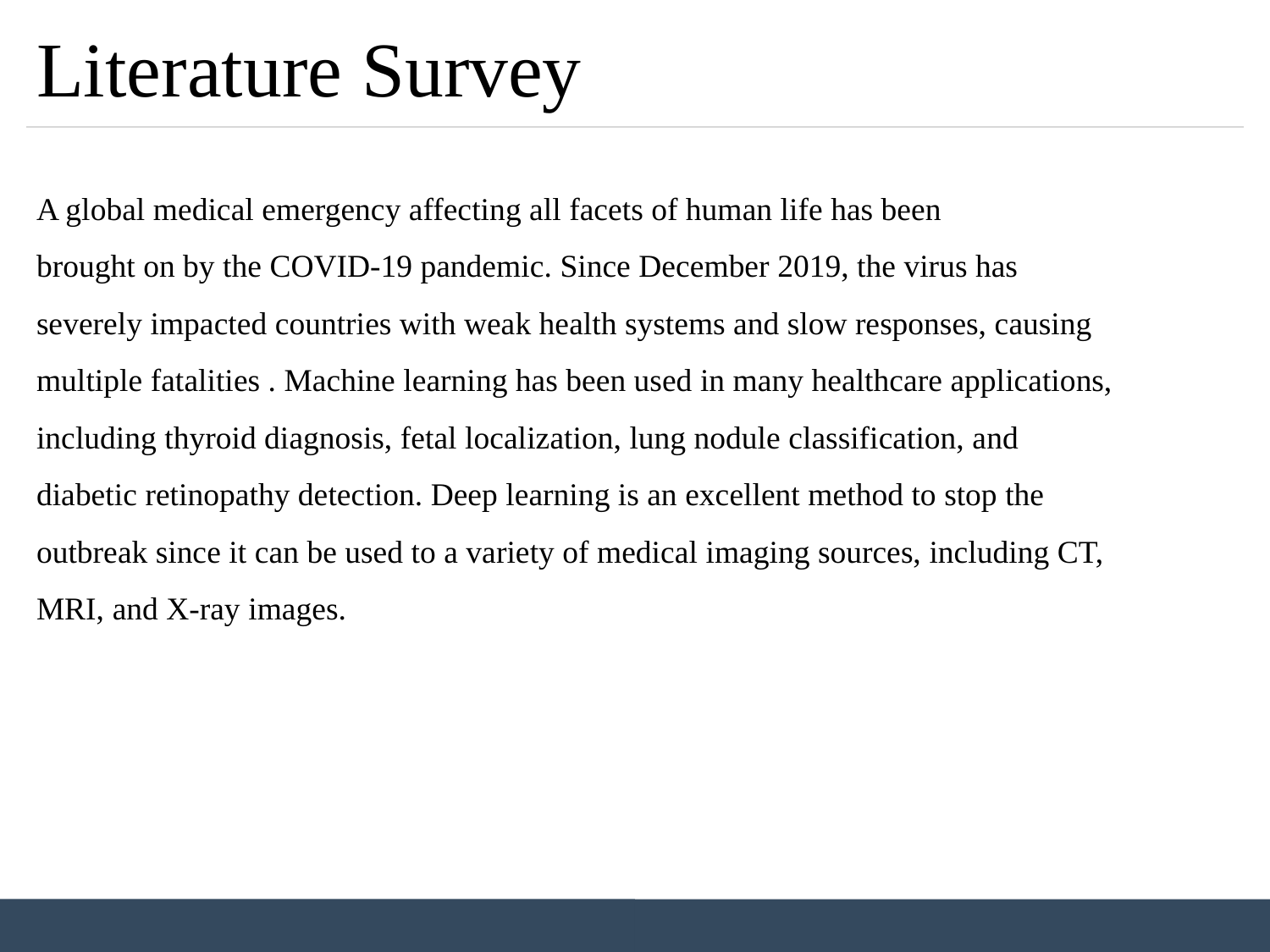

# Literature Survey
A global medical emergency affecting all facets of human life has been
brought on by the COVID-19 pandemic. Since December 2019, the virus has
severely impacted countries with weak health systems and slow responses, causing
multiple fatalities . Machine learning has been used in many healthcare applications,
including thyroid diagnosis, fetal localization, lung nodule classification, and
diabetic retinopathy detection. Deep learning is an excellent method to stop the
outbreak since it can be used to a variety of medical imaging sources, including CT,
MRI, and X-ray images.